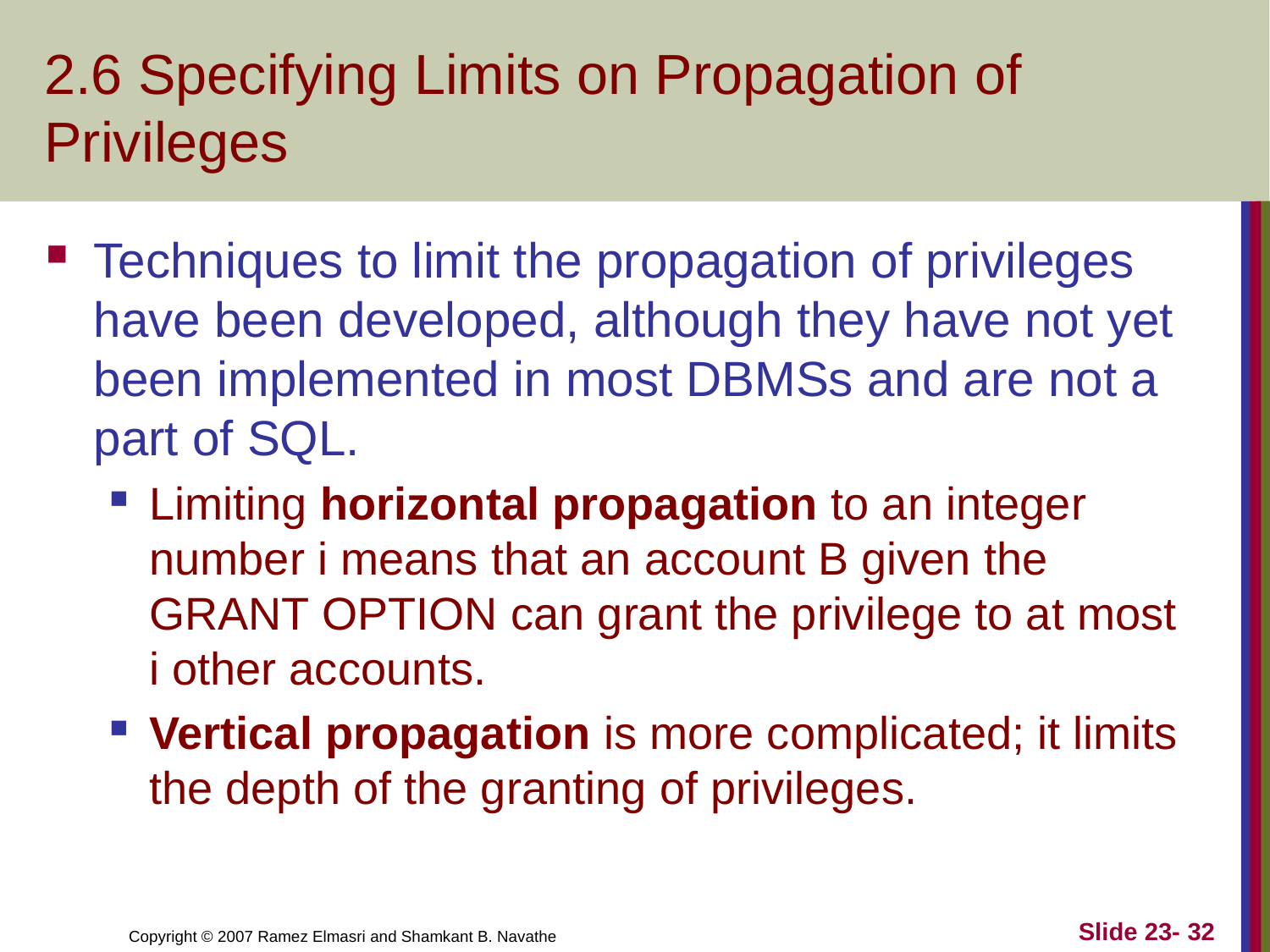

# 2.6 Specifying Limits on Propagation of Privileges
Techniques to limit the propagation of privileges have been developed, although they have not yet been implemented in most DBMSs and are not a part of SQL.
Limiting horizontal propagation to an integer number i means that an account B given the GRANT OPTION can grant the privilege to at most i other accounts.
Vertical propagation is more complicated; it limits the depth of the granting of privileges.
Slide 23- 32